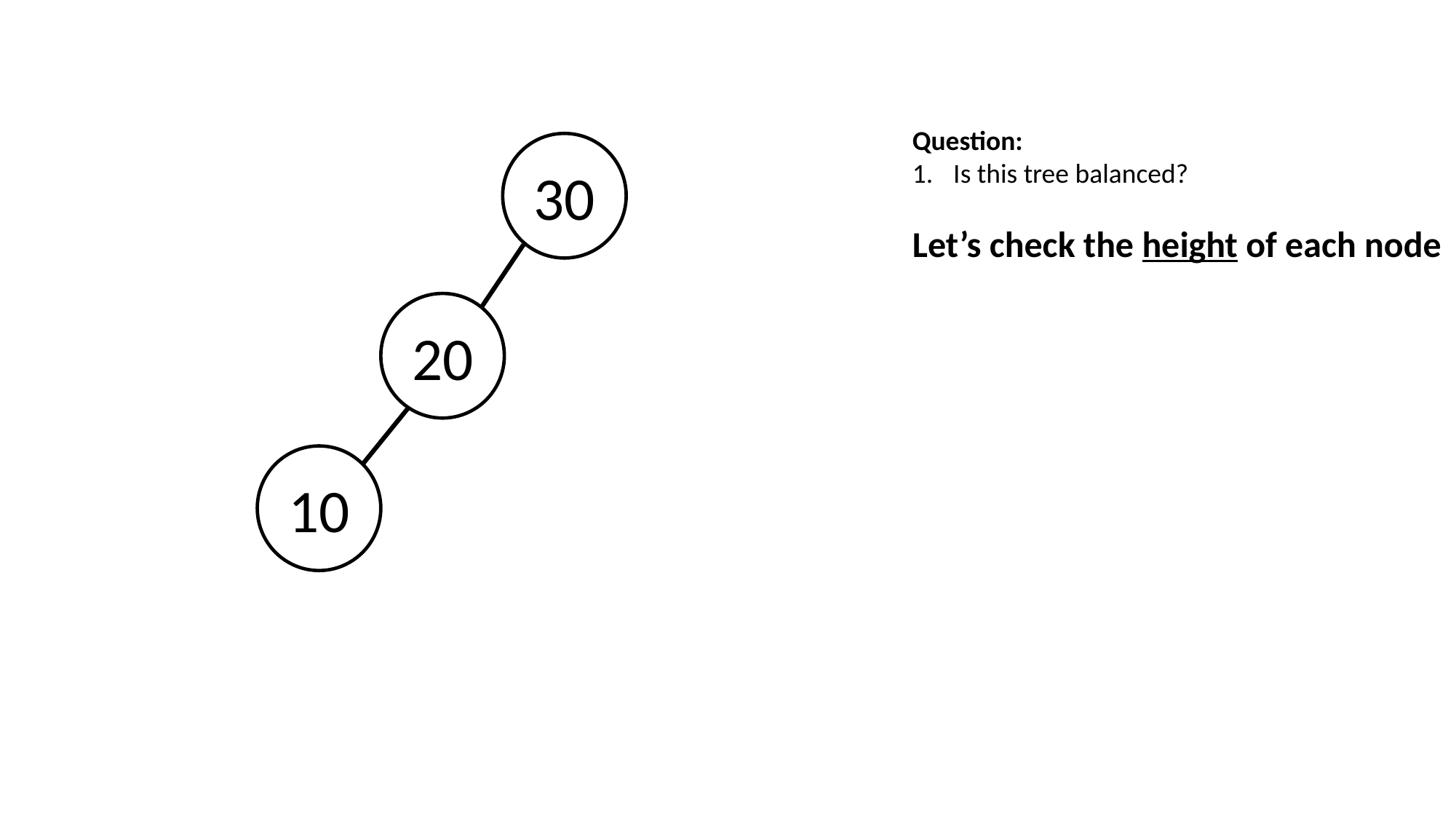

Question:
Is this tree balanced?

Let’s check the height of each node

30
20
10